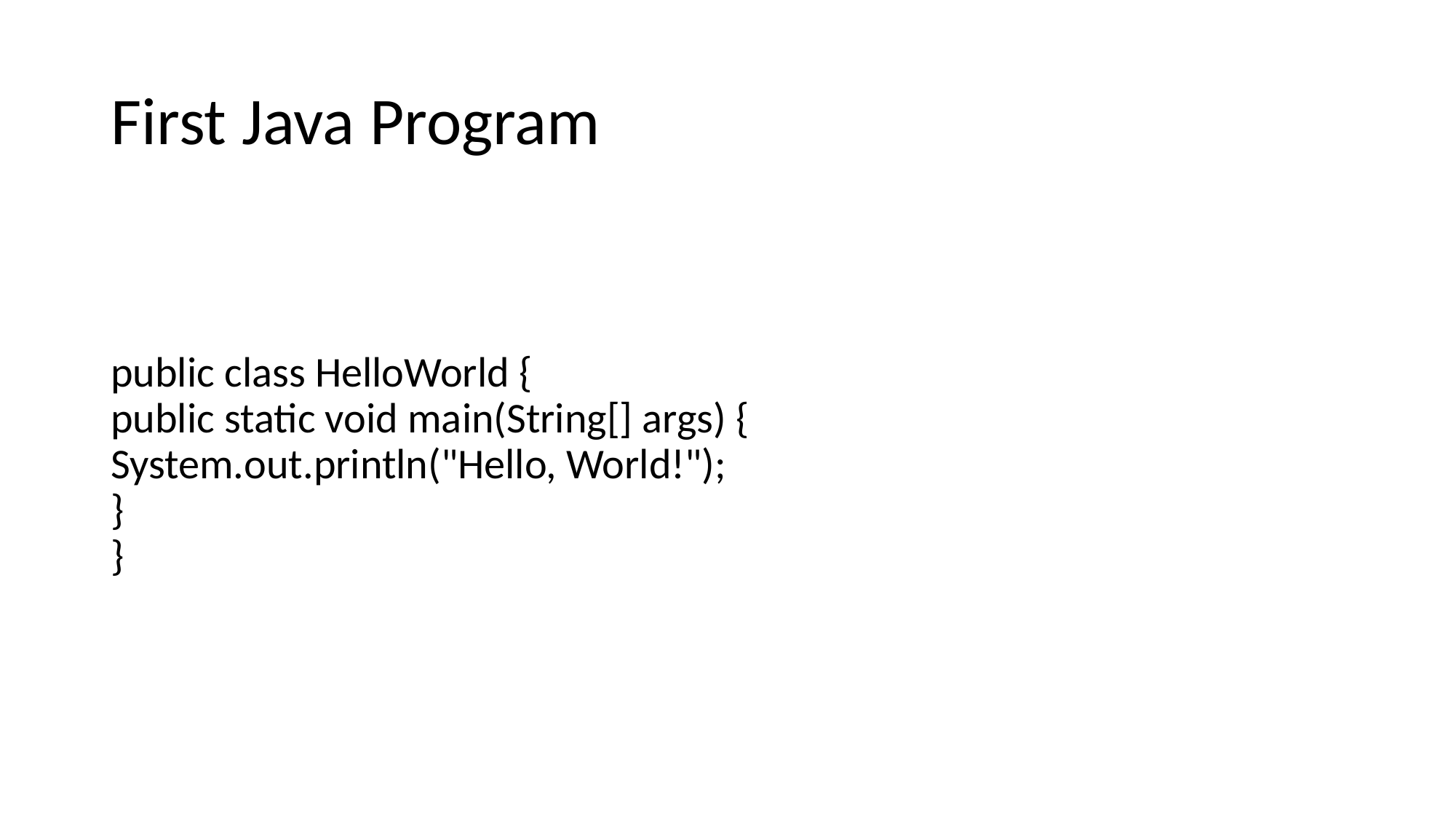

# First Java Program

public class HelloWorld {
public static void main(String[] args) {
System.out.println("Hello, World!");
}
}